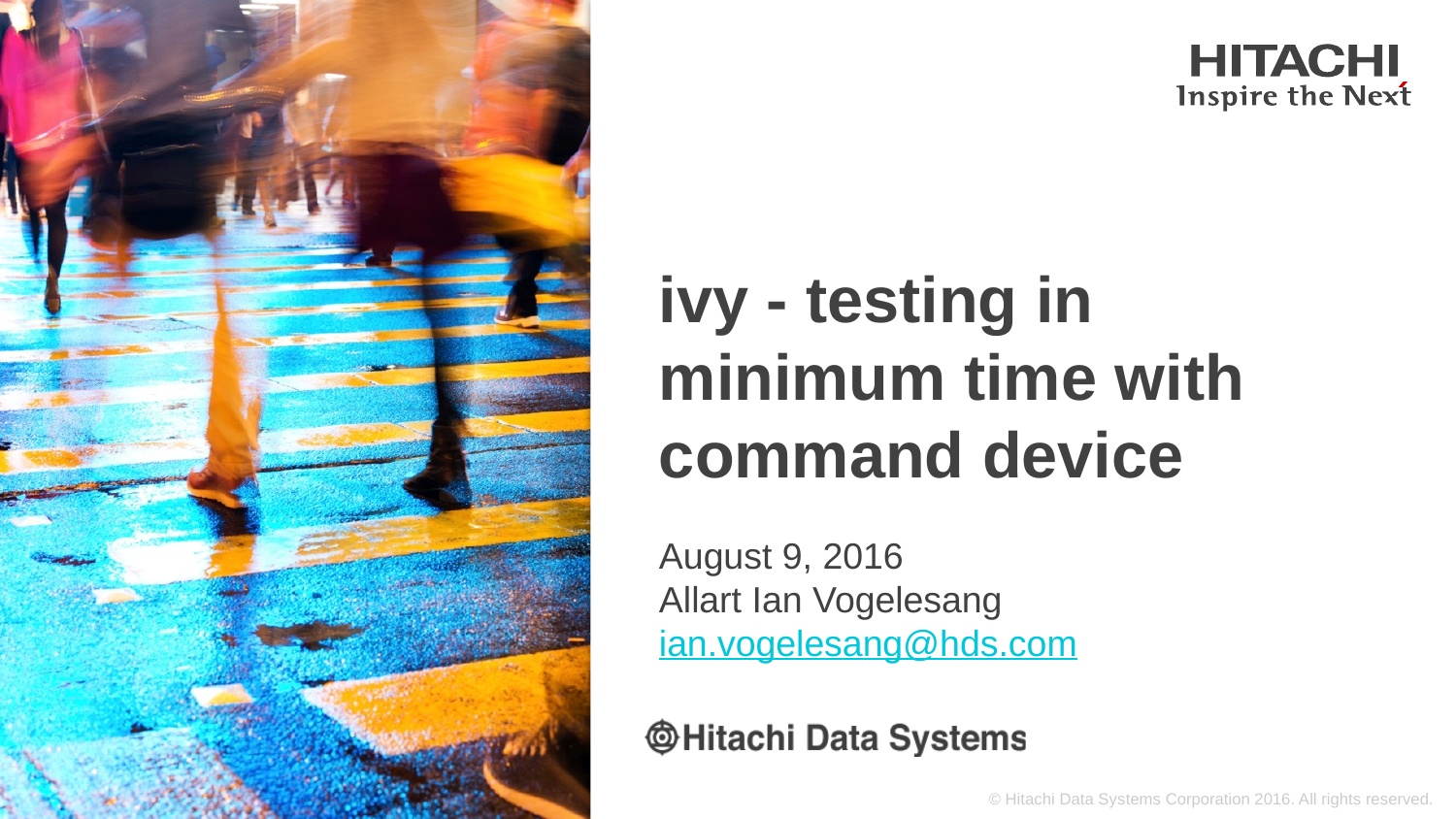

# ivy - testing in minimum time with command device
August 9, 2016
Allart Ian Vogelesang ian.vogelesang@hds.com